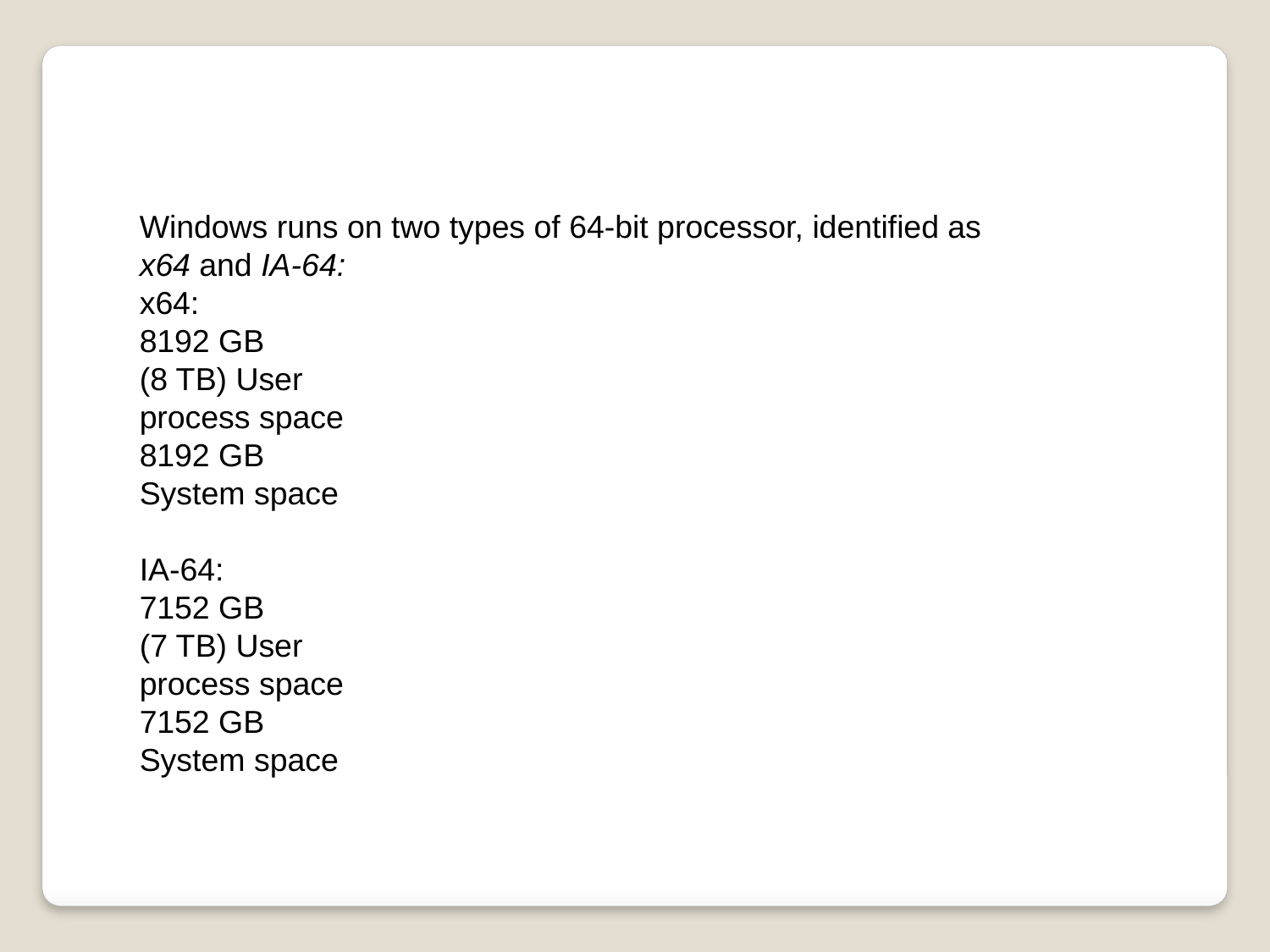

Windows runs on two types of 64-bit processor, identified as x64 and IA-64:
x64:
8192 GB
(8 TB) User
process space
8192 GB
System space

IA-64:
7152 GB
(7 TB) User
process space
7152 GB
System space